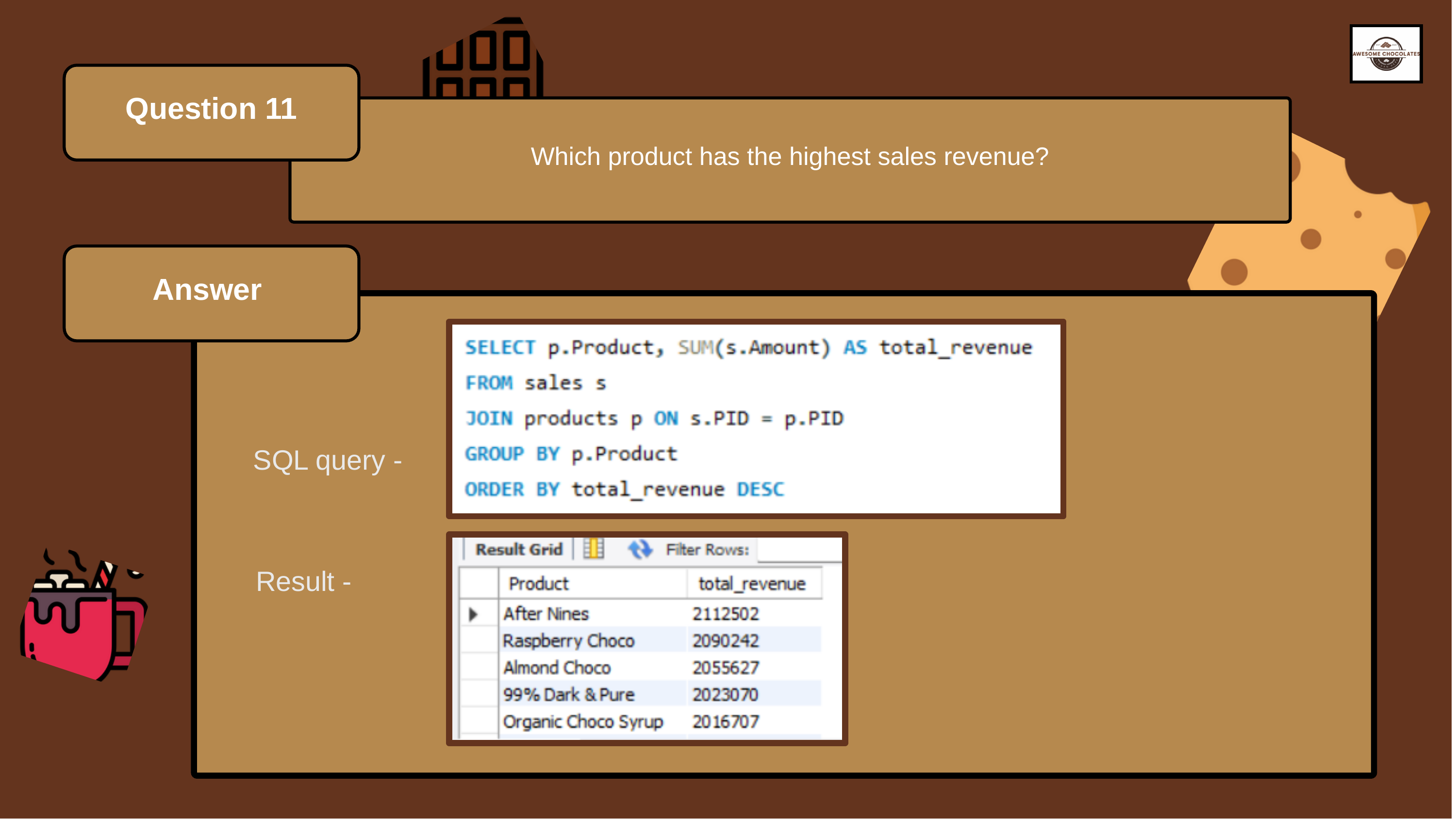

Question 11

Which product has the highest sales revenue?

Answer

SQL query -

Result -